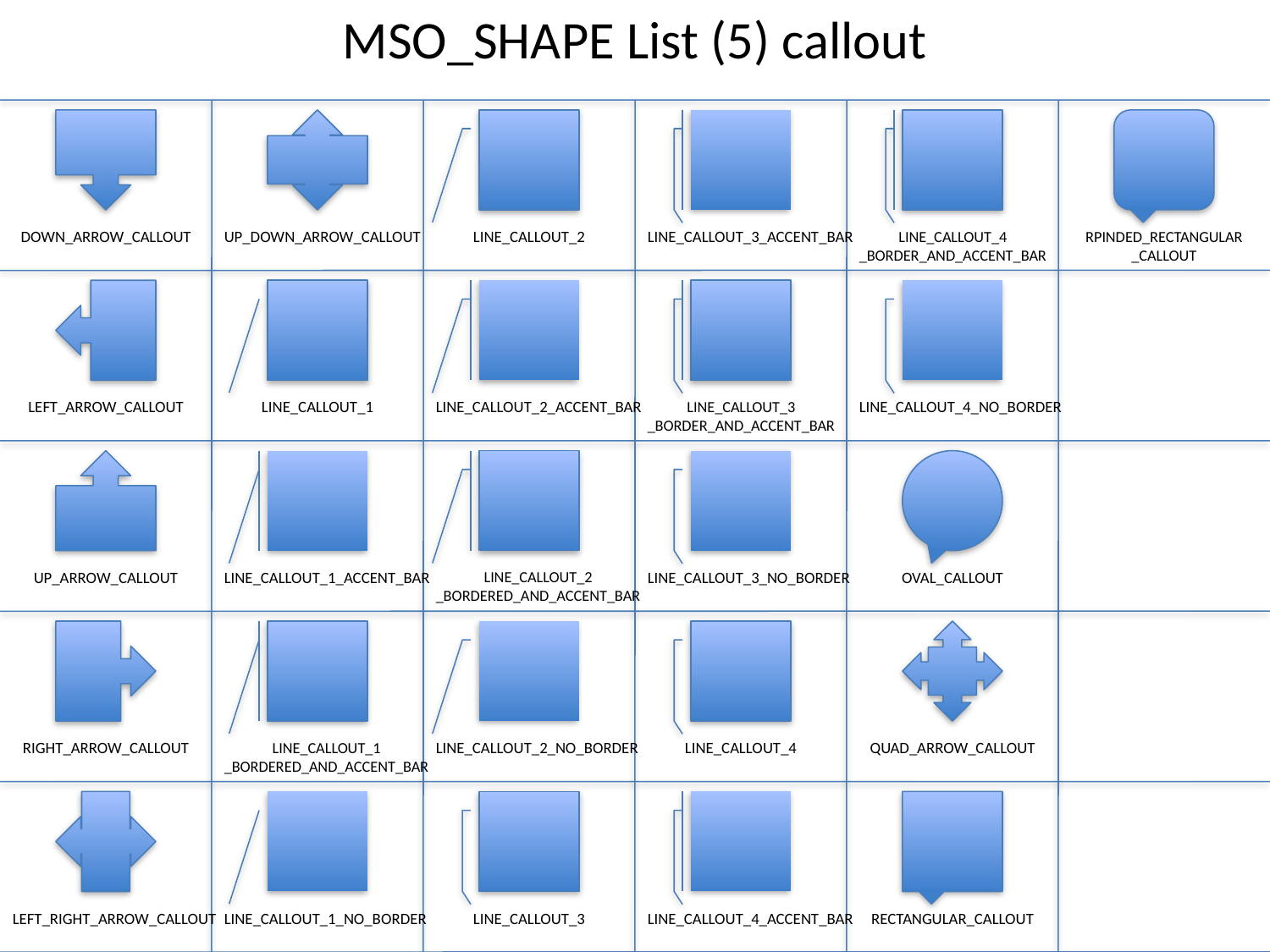

MSO_SHAPE List (5) callout

DOWN_ARROW_CALLOUT
UP_DOWN_ARROW_CALLOUT
LINE_CALLOUT_2
LINE_CALLOUT_3_ACCENT_BAR
LINE_CALLOUT_4
_BORDER_AND_ACCENT_BAR
RPINDED_RECTANGULAR
_CALLOUT

LEFT_ARROW_CALLOUT
LINE_CALLOUT_1
LINE_CALLOUT_2_ACCENT_BAR
LINE_CALLOUT_3
_BORDER_AND_ACCENT_BAR
LINE_CALLOUT_4_NO_BORDER

UP_ARROW_CALLOUT
LINE_CALLOUT_1_ACCENT_BAR
LINE_CALLOUT_2
_BORDERED_AND_ACCENT_BAR
LINE_CALLOUT_3_NO_BORDER
OVAL_CALLOUT

RIGHT_ARROW_CALLOUT
LINE_CALLOUT_1
_BORDERED_AND_ACCENT_BAR
LINE_CALLOUT_2_NO_BORDER
LINE_CALLOUT_4
QUAD_ARROW_CALLOUT

LEFT_RIGHT_ARROW_CALLOUT
LINE_CALLOUT_1_NO_BORDER
LINE_CALLOUT_3
LINE_CALLOUT_4_ACCENT_BAR
RECTANGULAR_CALLOUT